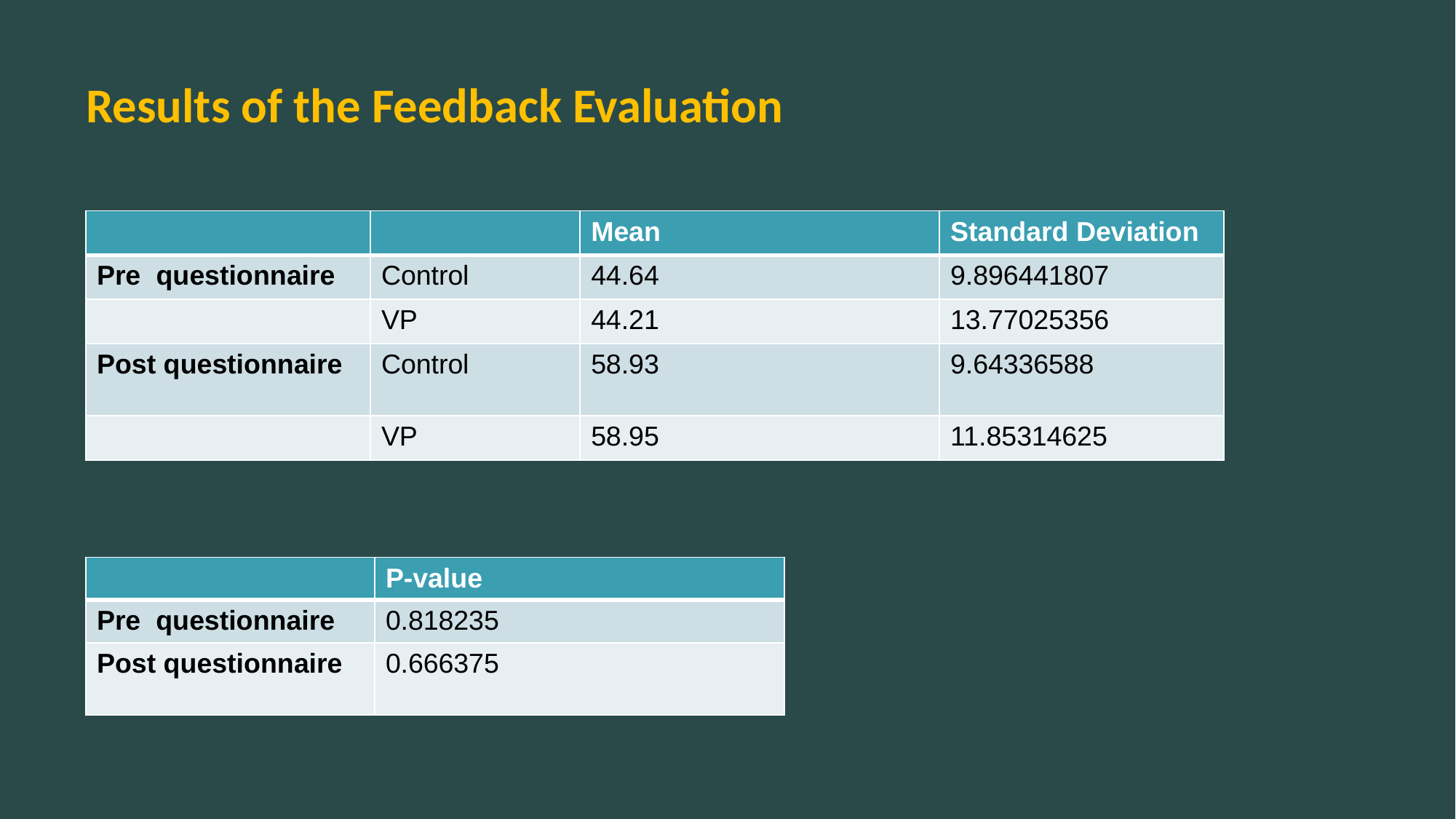

# Results of the Feedback Evaluation

|  |  | Mean | Standard Deviation |
| --- | --- | --- | --- |
| Pre  questionnaire | Control | 44.64 | 9.896441807 |
|  | VP | 44.21 | 13.77025356 |
| Post questionnaire | Control | 58.93 | 9.64336588 |
|  | VP | 58.95 | 11.85314625 |
|  | P-value |
| --- | --- |
| Pre  questionnaire | 0.818235 |
| Post questionnaire | 0.666375 |